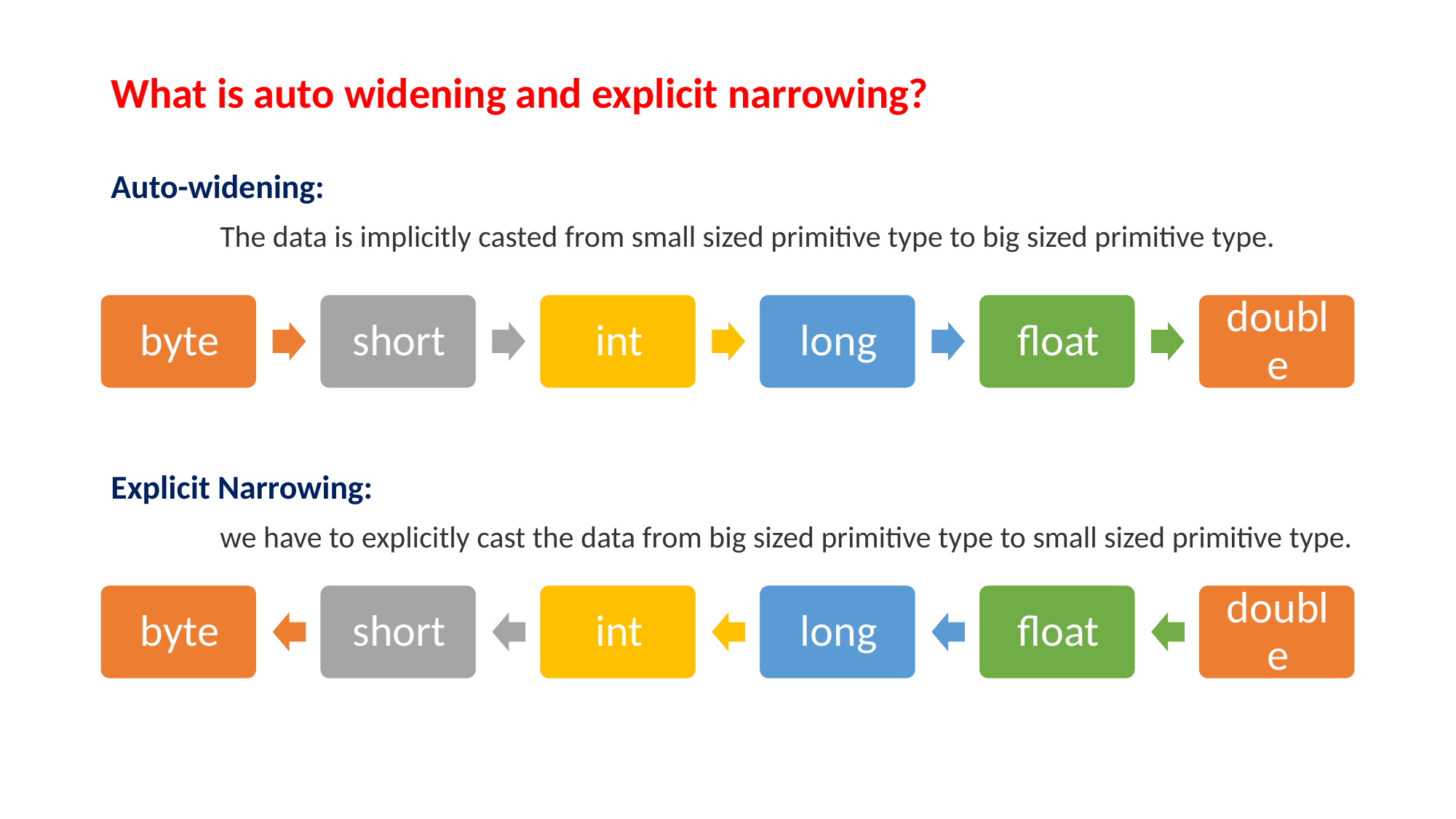

# What is auto widening and explicit narrowing?
Auto-widening:
	The data is implicitly casted from small sized primitive type to big sized primitive type.

Explicit Narrowing:
	we have to explicitly cast the data from big sized primitive type to small sized primitive type.
byte

short

int

long

float

double
byte

short

int

long

float

double